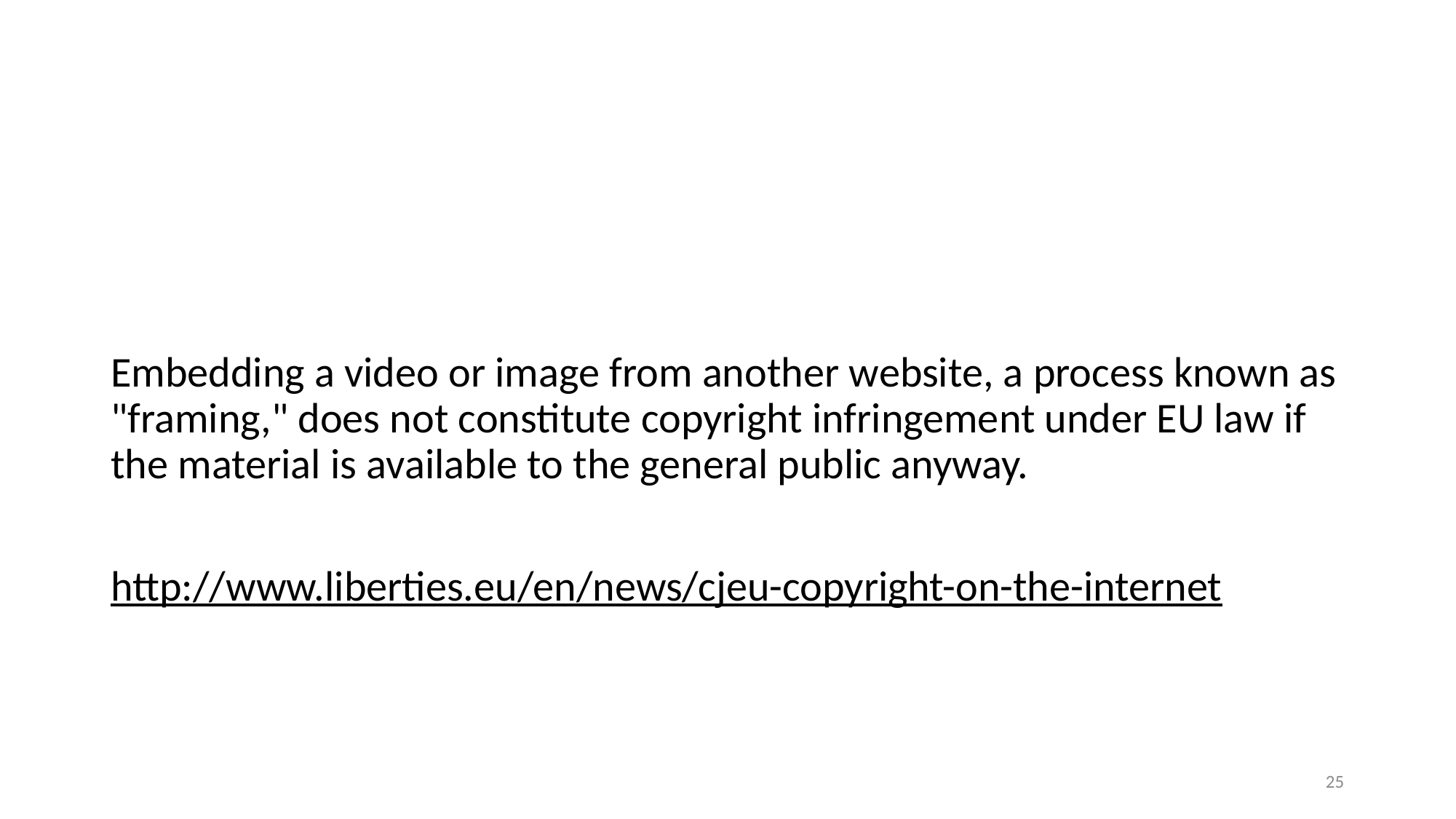

#

Embedding a video or image from another website, a process known as "framing," does not constitute copyright infringement under EU law if the material is available to the general public anyway.

http://www.liberties.eu/en/news/cjeu-copyright-on-the-internet

25